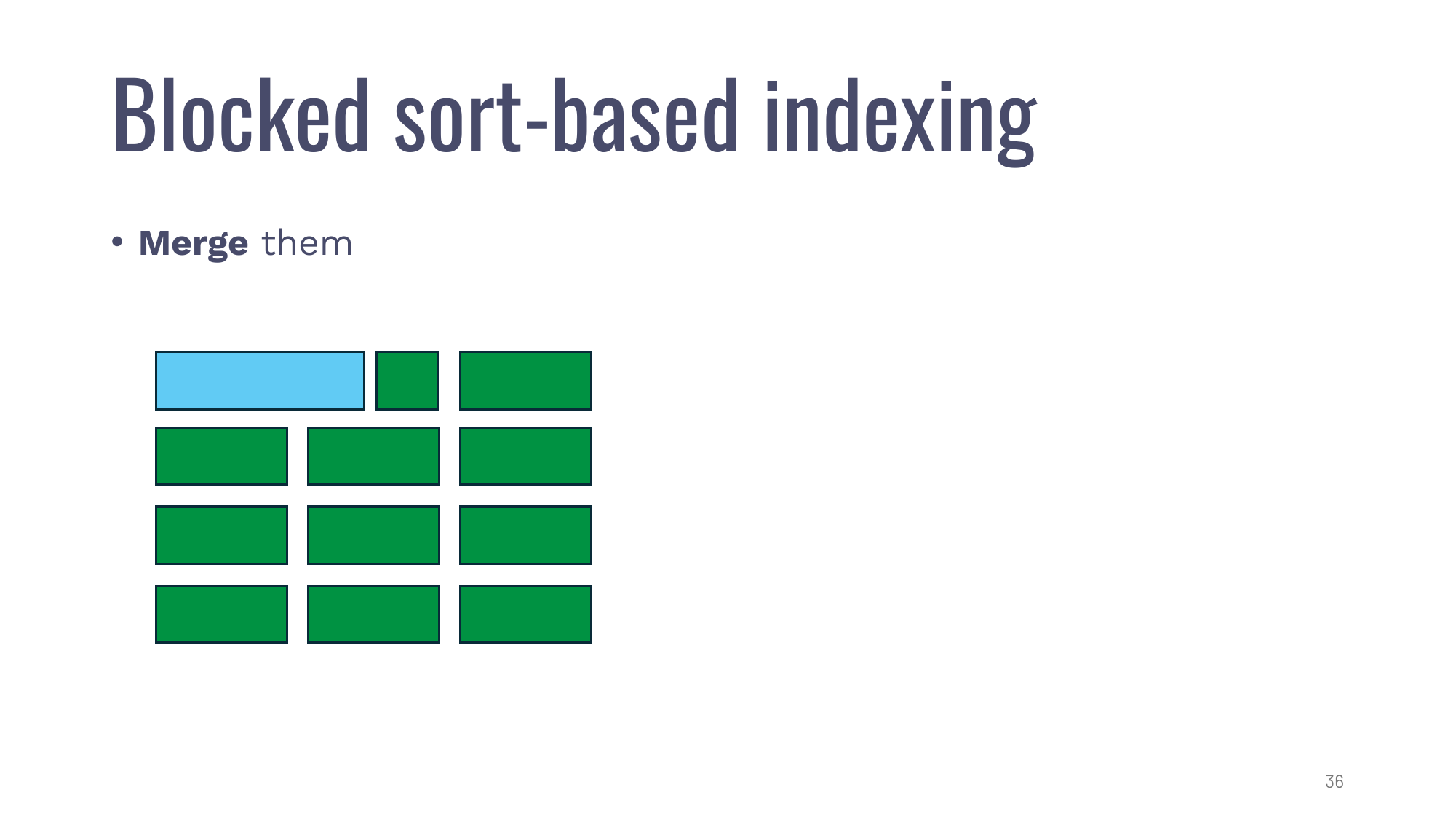

# Blocked sort-based indexing
Merge them

36